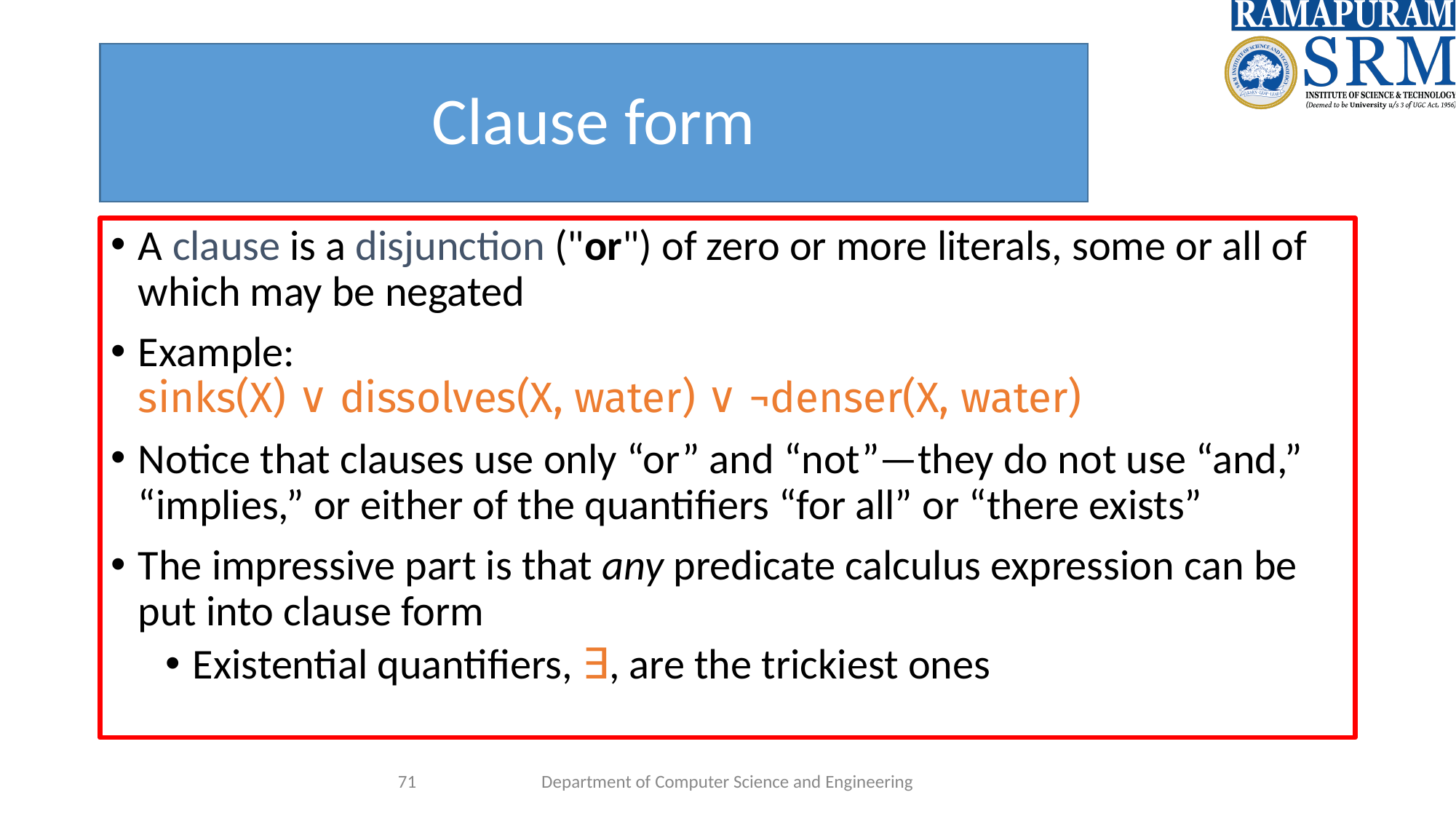

# Clause form
A clause is a disjunction ("or") of zero or more literals, some or all of which may be negated
Example:
sinks(X) ∨ dissolves(X, water) ∨ ¬denser(X, water)
Notice that clauses use only “or” and “not”—they do not use “and,” “implies,” or either of the quantifiers “for all” or “there exists”
The impressive part is that any predicate calculus expression can be put into clause form
Existential quantifiers, ∃, are the trickiest ones
71
Department of Computer Science and Engineering